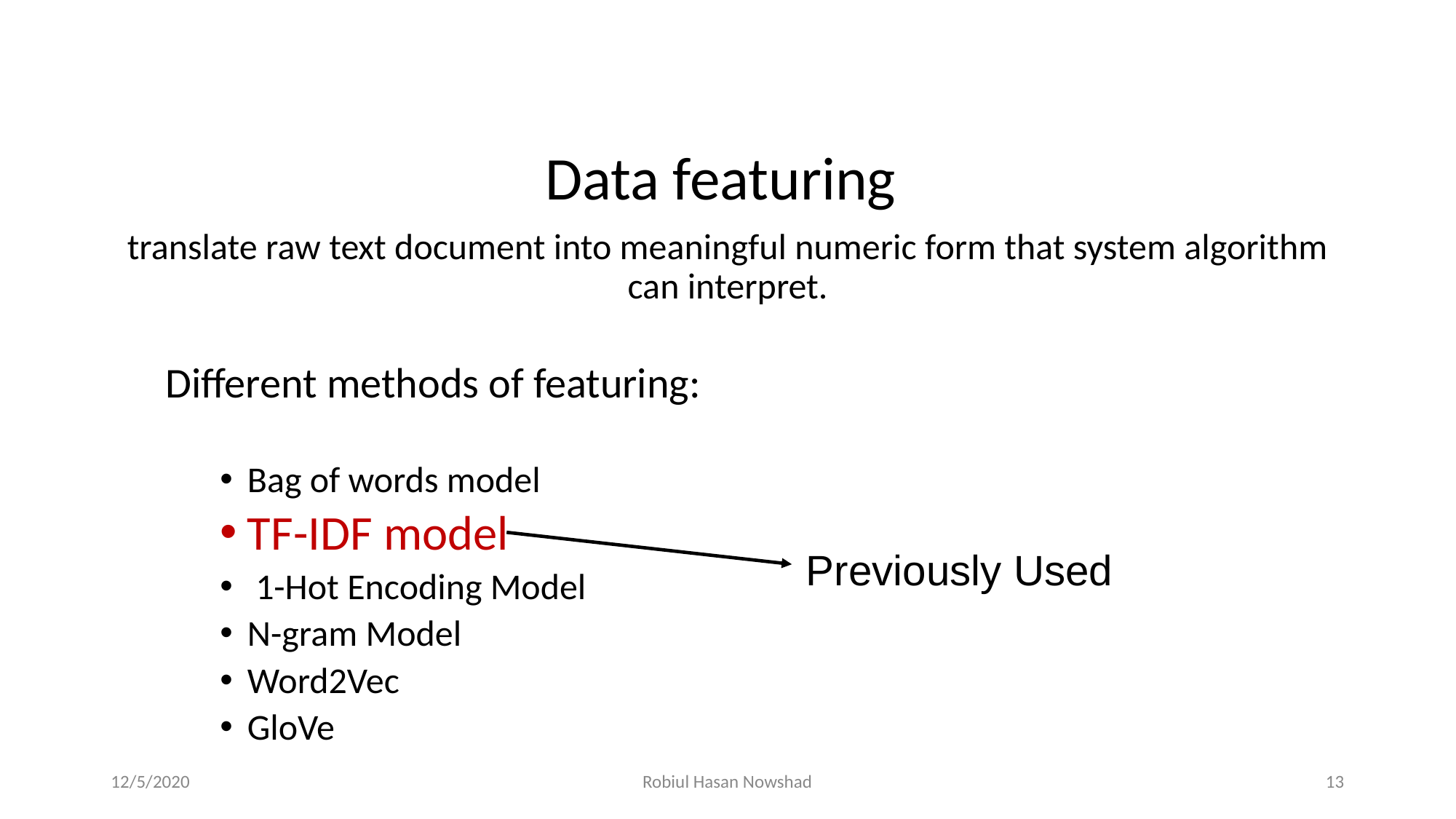

Data featuring
translate raw text document into meaningful numeric form that system algorithm can interpret.

Different methods of featuring:

Bag of words model
TF-IDF model
 1-Hot Encoding Model
N-gram Model
Word2Vec
GloVe

Previously Used
12/5/2020
Robiul Hasan Nowshad
13